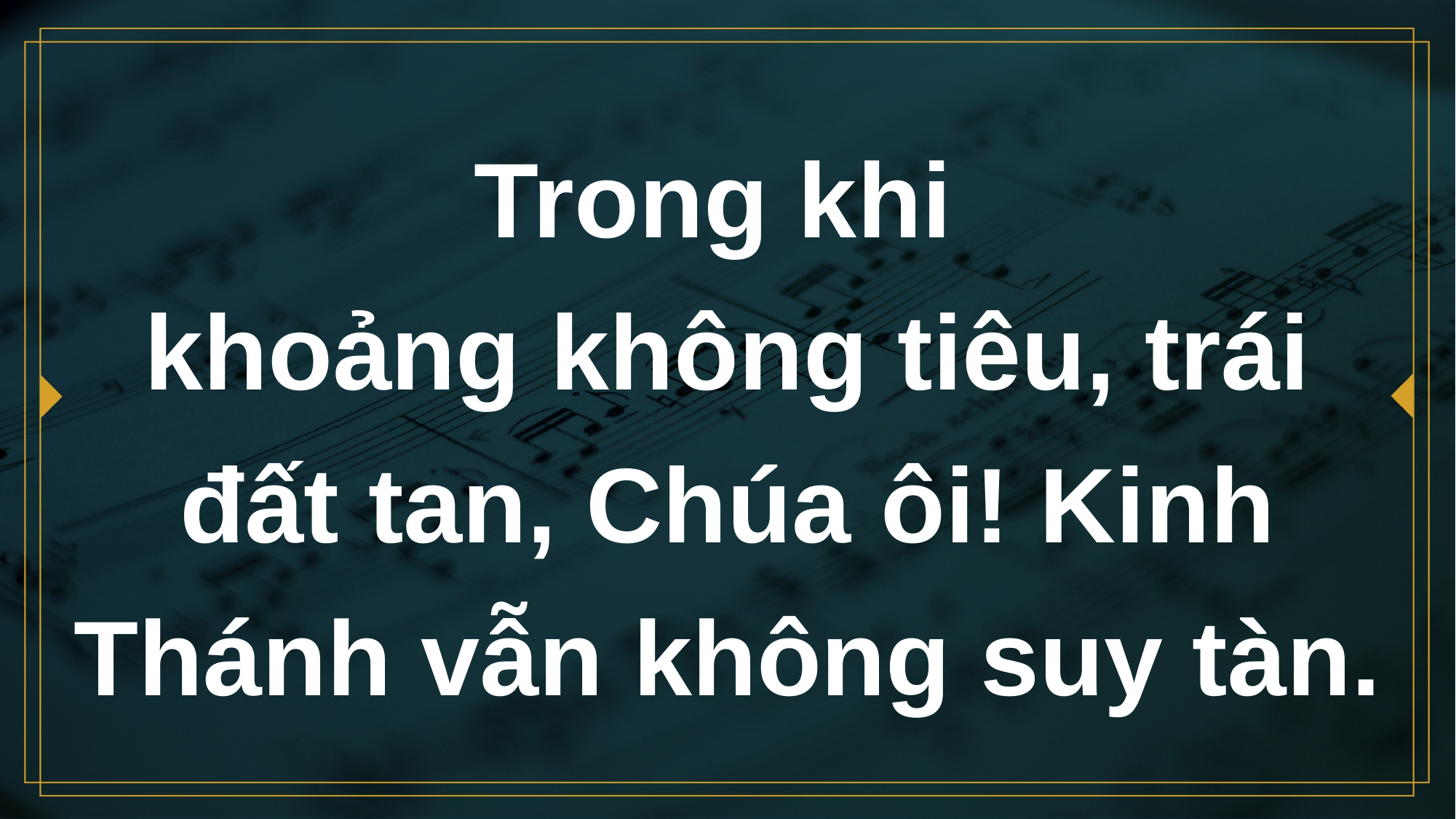

# Trong khi khoảng không tiêu, trái đất tan, Chúa ôi! Kinh Thánh vẫn không suy tàn.